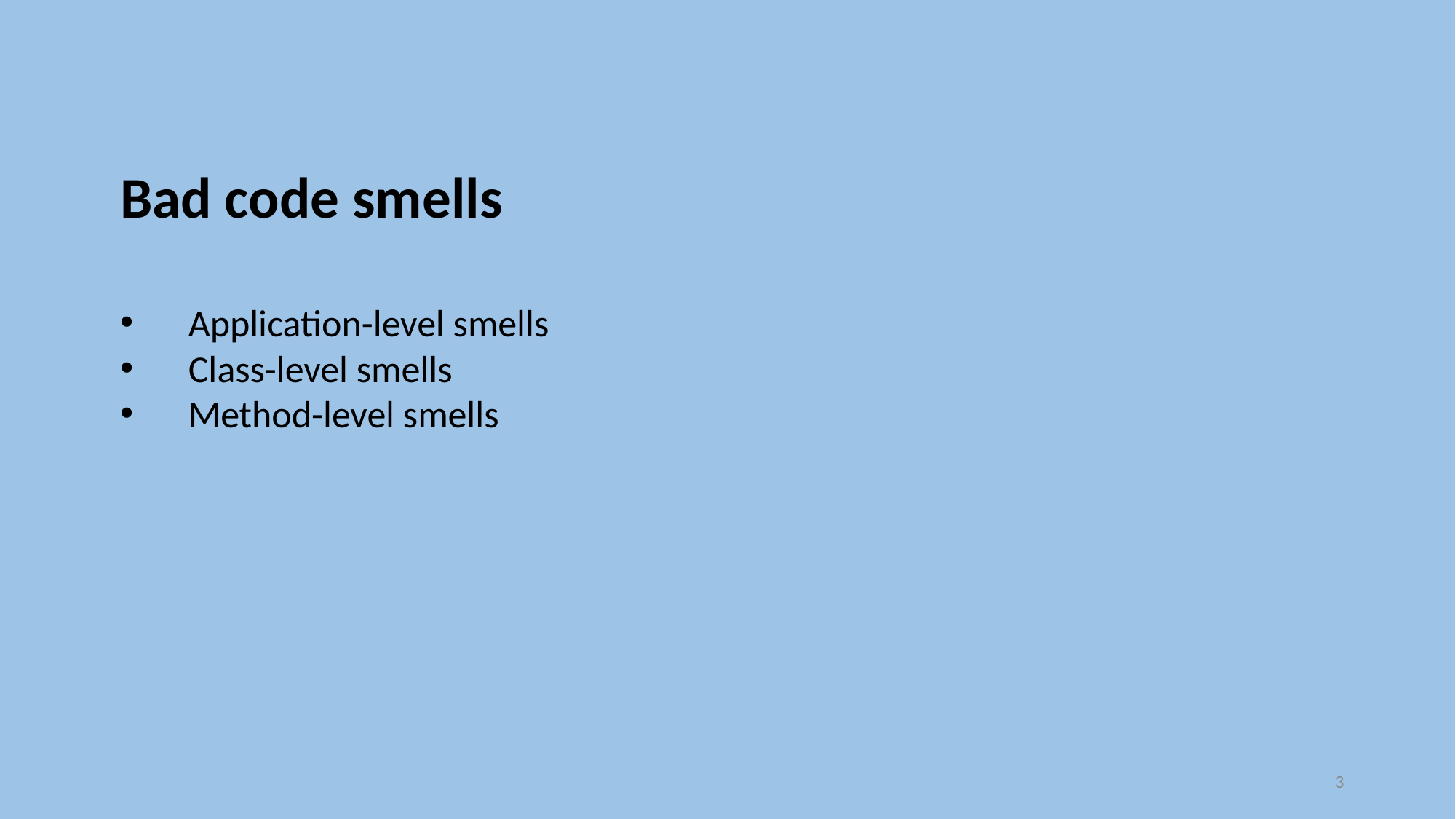

Bad code smells

Application-level smells
Class-level smells
Method-level smells
3